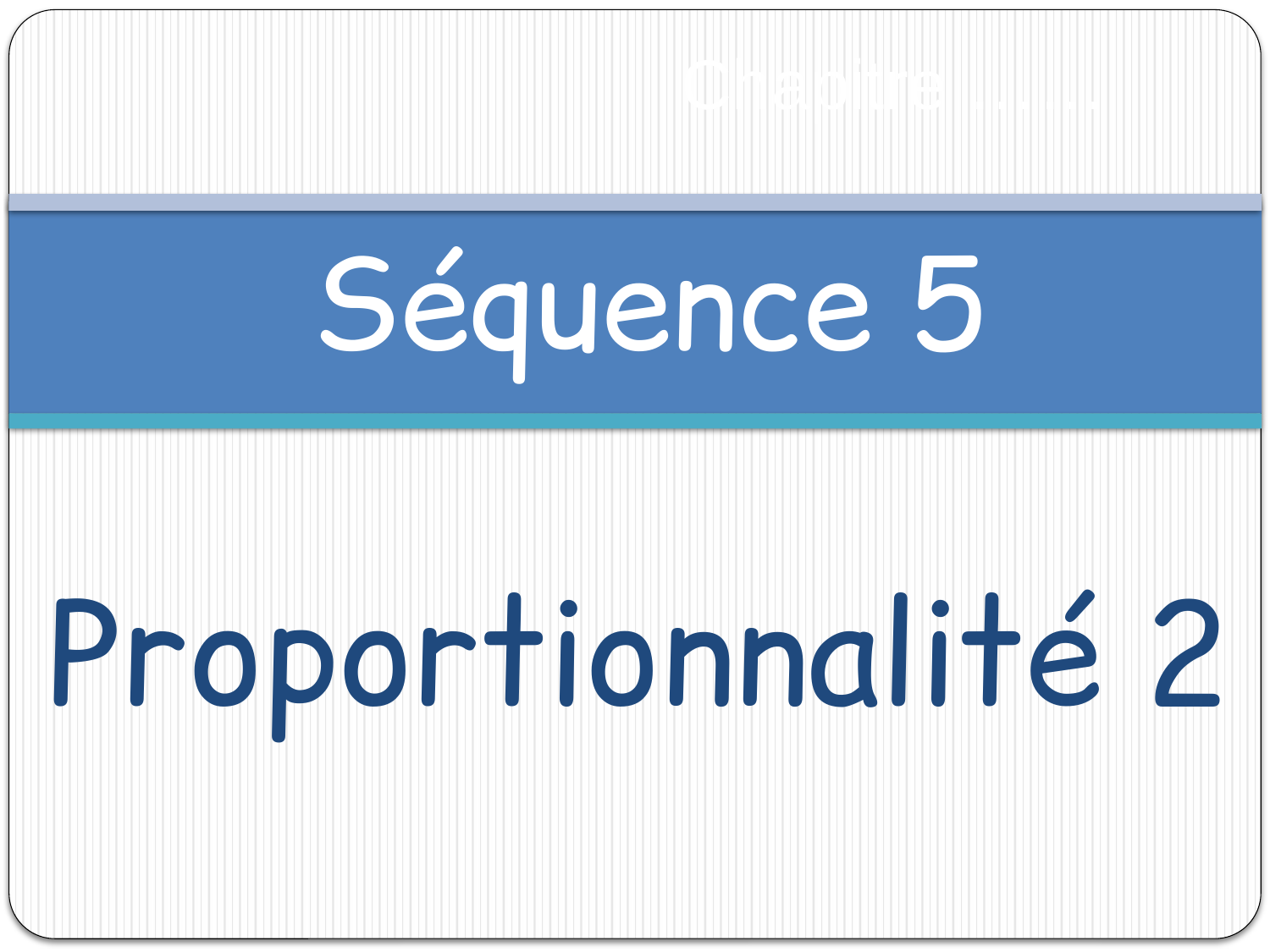

# Chapitre ……
Séquence 5
Proportionnalité 2